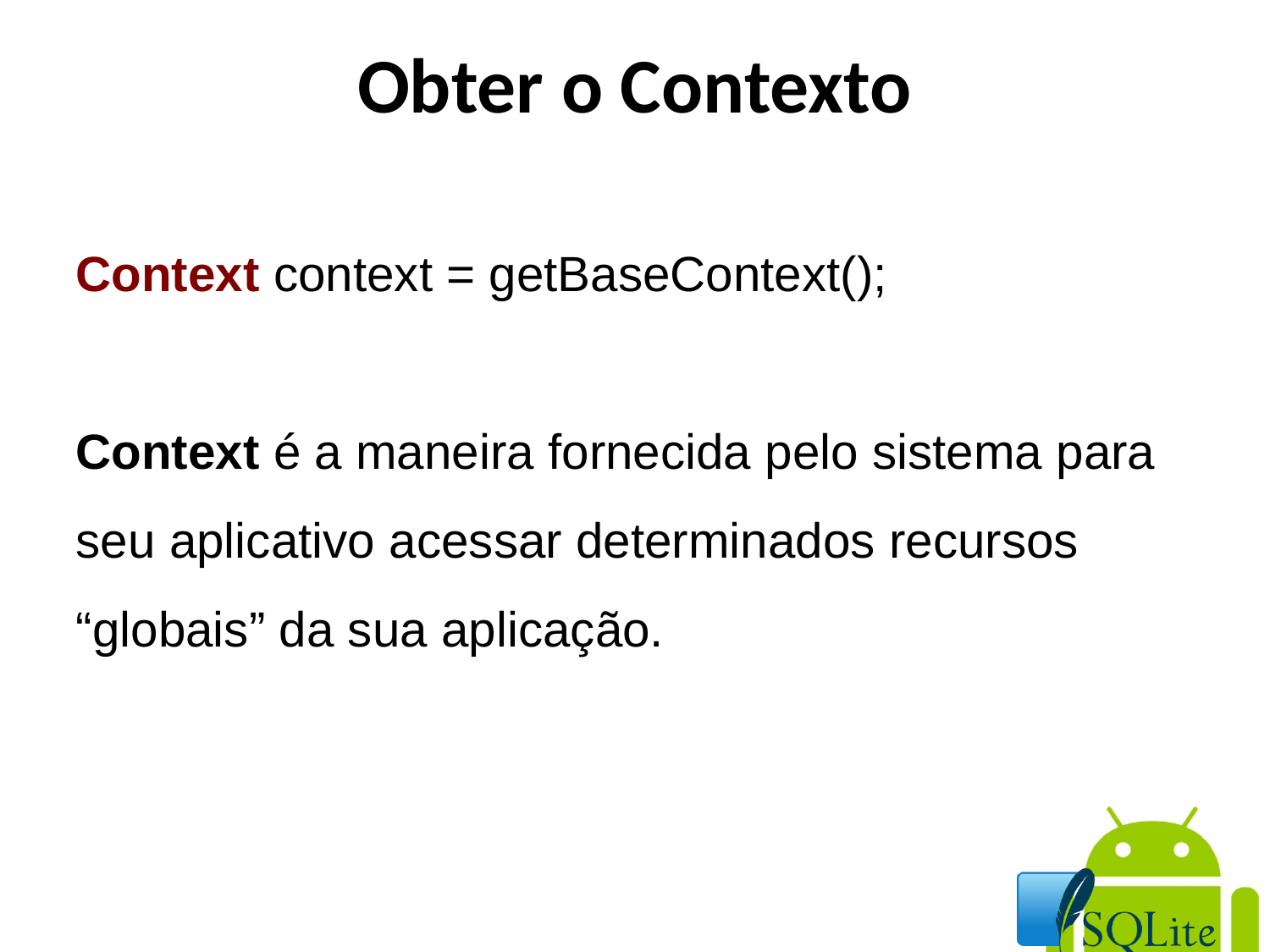

Obter o Contexto

Context context = getBaseContext();

Context é a maneira fornecida pelo sistema para seu aplicativo acessar determinados recursos “globais” da sua aplicação.